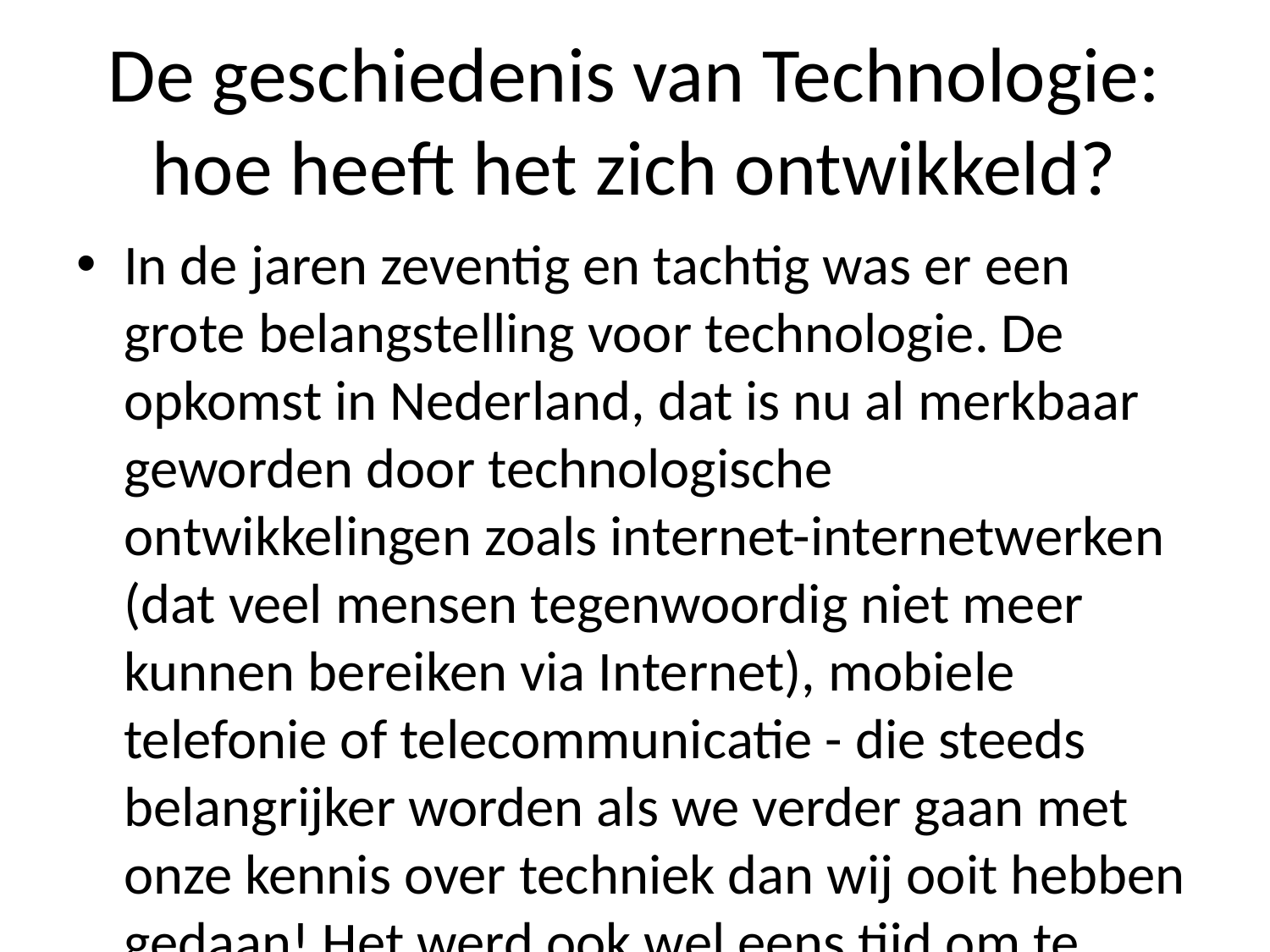

# De geschiedenis van Technologie: hoe heeft het zich ontwikkeld?
In de jaren zeventig en tachtig was er een grote belangstelling voor technologie. De opkomst in Nederland, dat is nu al merkbaar geworden door technologische ontwikkelingen zoals internet-internetwerken (dat veel mensen tegenwoordig niet meer kunnen bereiken via Internet), mobiele telefonie of telecommunicatie - die steeds belangrijker worden als we verder gaan met onze kennis over techniek dan wij ooit hebben gedaan! Het werd ook wel eens tijd om te beseffen wat deze ontwikkeling precies inhoudt; maar ik heb nooit zo'n idee gehad waar ze vandaan kwamen gekomen.'' Dat zijn nog altijd vragen geweest bij wetenschappers op universiteiten uit alle hoeken der wereld -- bijvoorbeeld Japan --, toen hij begon aan onderzoek naar 'het fenomeen computertechnologie'. ,,Ik ben ervan overtuigd geraakt hoeveel invloed computers hadden,'' zegt Van den Berg zelf na afloop tijdens diens lezing `Het mysterie rond technologiefondsen'' ter gelegenheid daarvan gisteren tegen persbureau Reuters . Hij wijst erop echter af waarom dit verschijnsel zoveel aandacht kreeg omdat bedrijven hun producten konden ontwikkelen